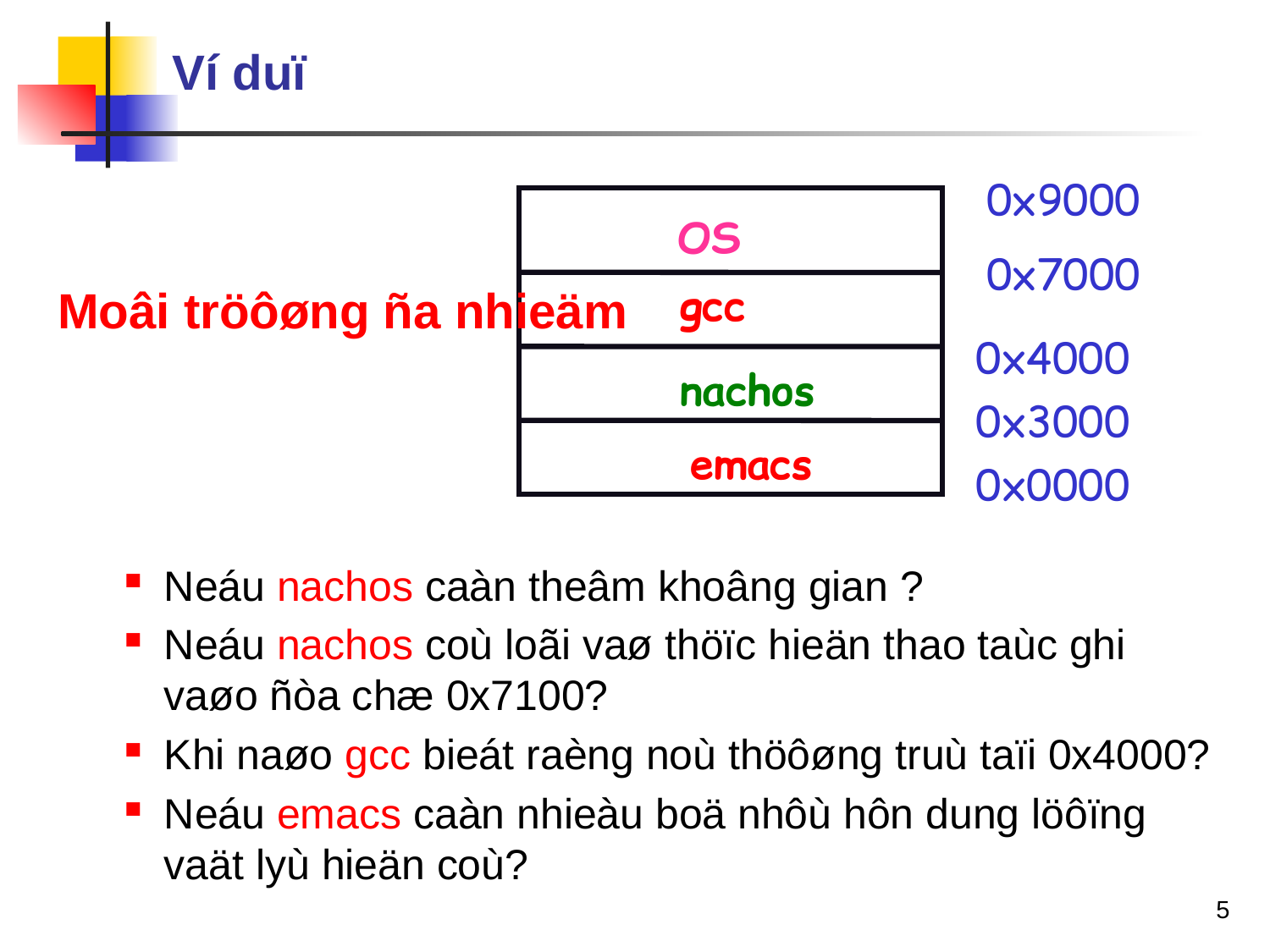

# Ví duï
0x9000

OS
0x7000

gcc
Moâi tröôøng ña nhieäm
0x4000

nachos
0x3000

emacs
0x0000
Neáu nachos caàn theâm khoâng gian ?
Neáu nachos coù loãi vaø thöïc hieän thao taùc ghi vaøo ñòa chæ 0x7100?
Khi naøo gcc bieát raèng noù thöôøng truù taïi 0x4000?
Neáu emacs caàn nhieàu boä nhôù hôn dung löôïng vaät lyù hieän coù?
5